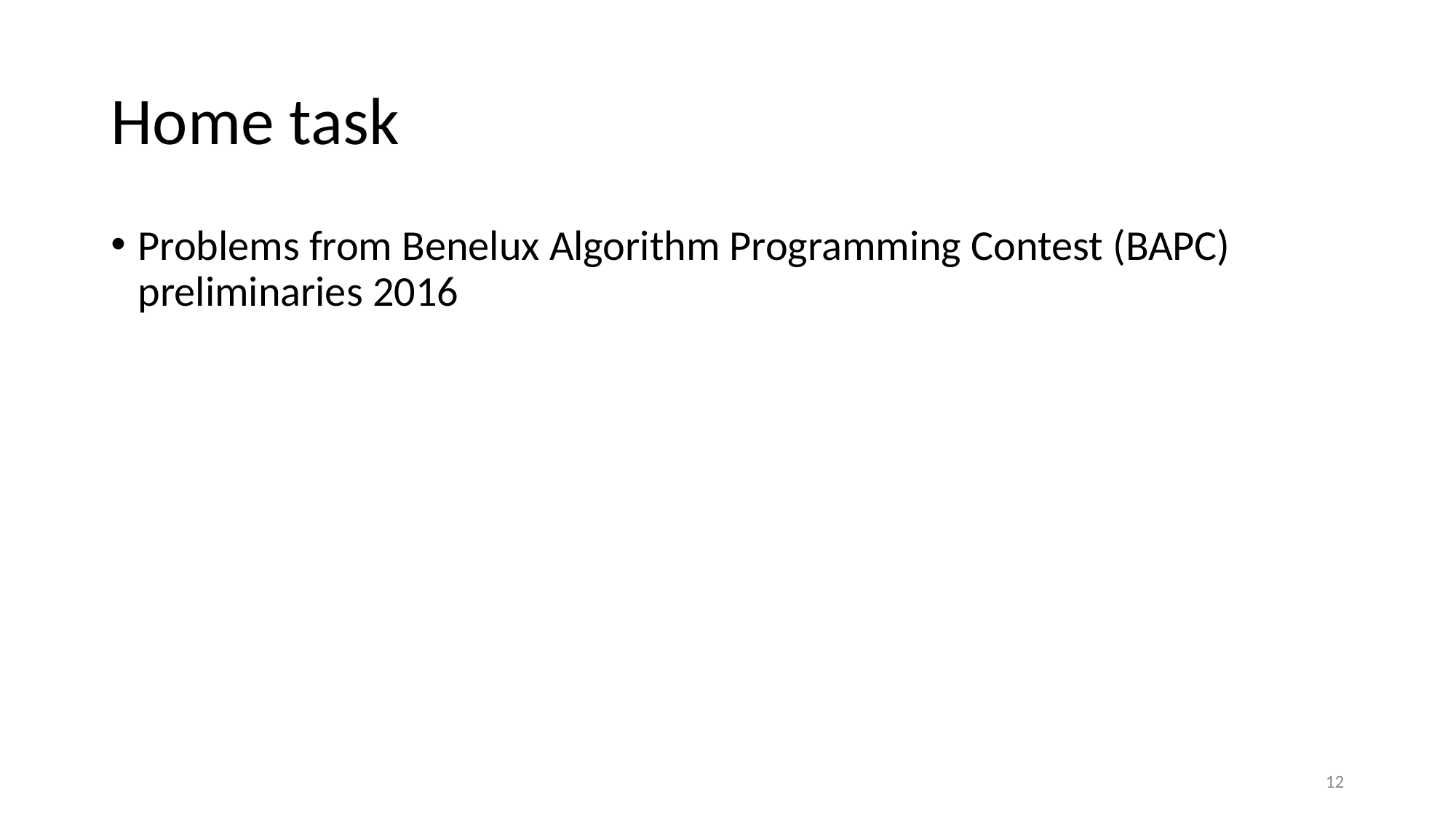

# Home task
Problems from Benelux Algorithm Programming Contest (BAPC) preliminaries 2016

12